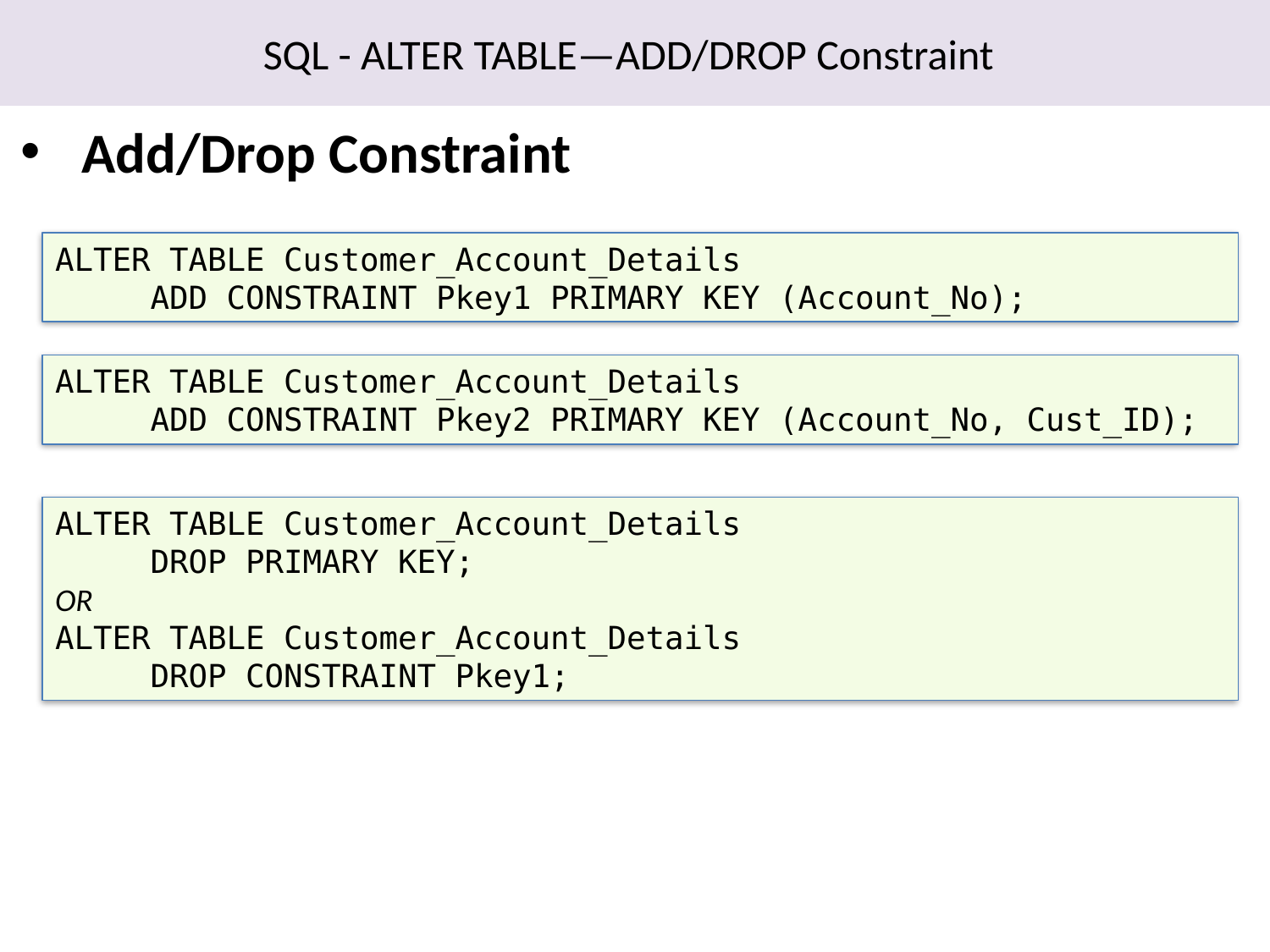

SQL - ALTER TABLE—ADD/DROP Constraint
 Add/Drop Constraint
ALTER TABLE Customer_Account_Details
     ADD CONSTRAINT Pkey1 PRIMARY KEY (Account_No);
ALTER TABLE Customer_Account_Details
     ADD CONSTRAINT Pkey2 PRIMARY KEY (Account_No, Cust_ID);
ALTER TABLE Customer_Account_Details
     DROP PRIMARY KEY;
OR
ALTER TABLE Customer_Account_Details
     DROP CONSTRAINT Pkey1;